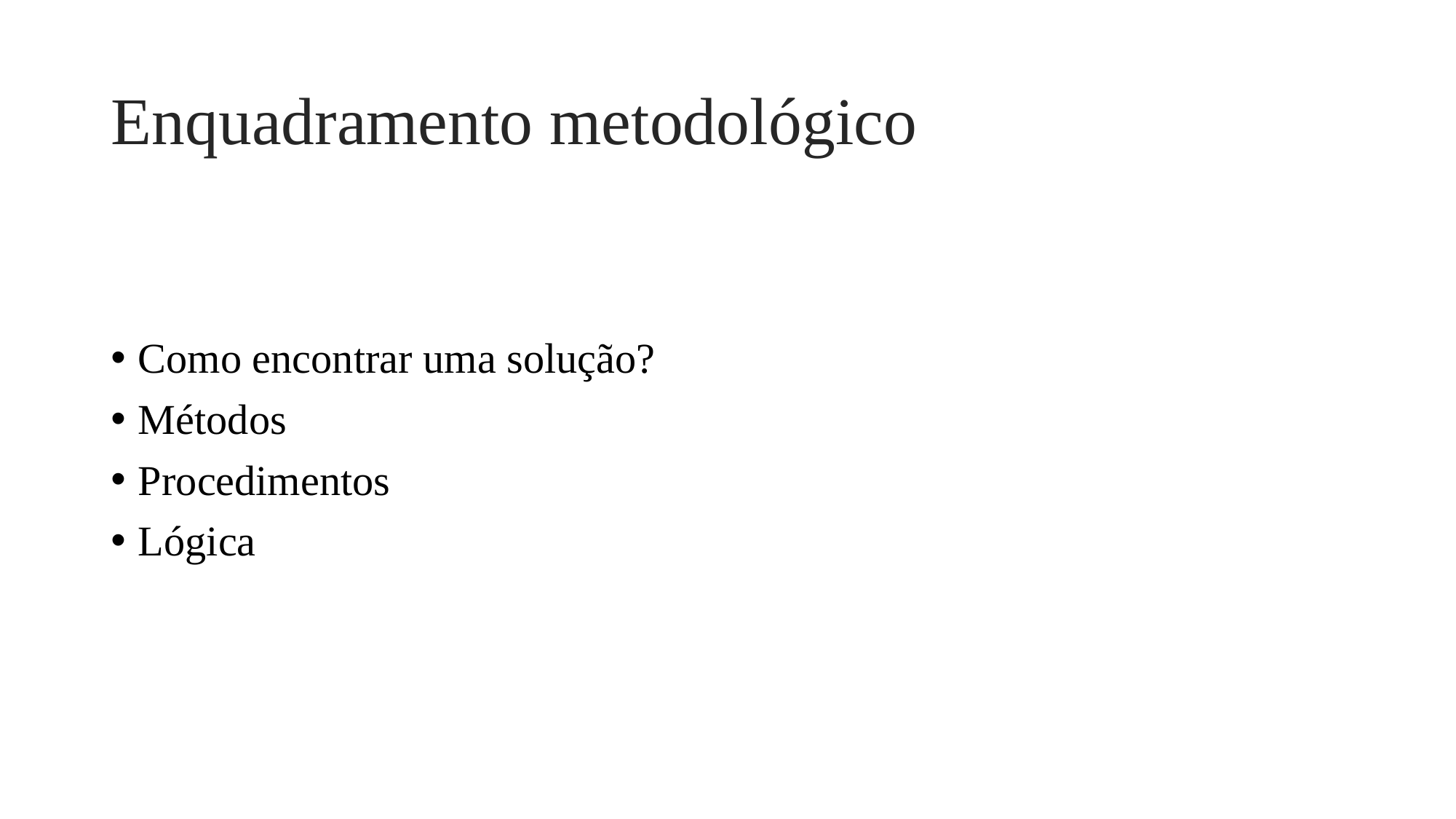

# Enquadramento metodológico

Como encontrar uma solução?
Métodos
Procedimentos
Lógica